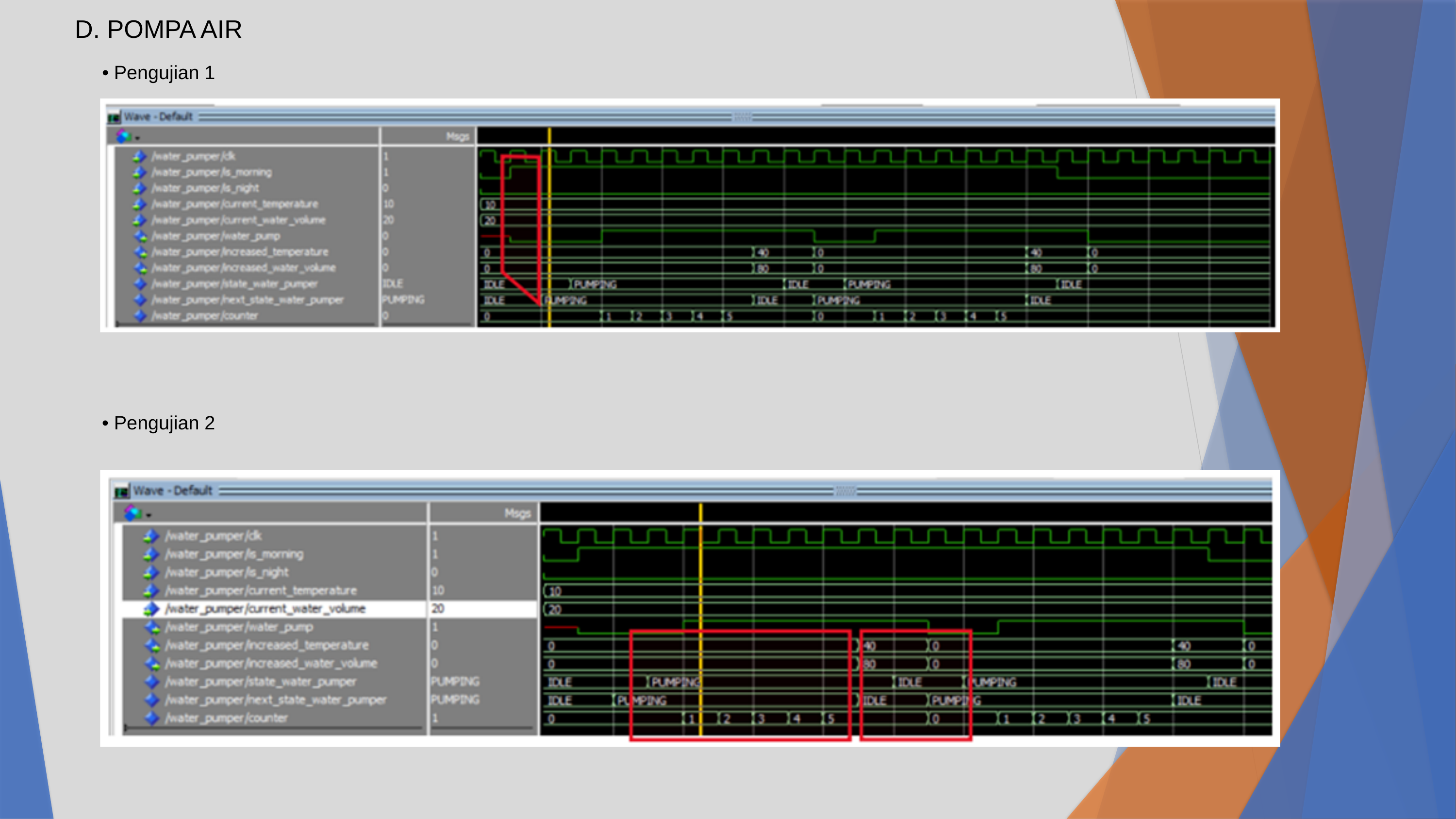

D. POMPA AIR
• Pengujian 1

• Pengujian 2